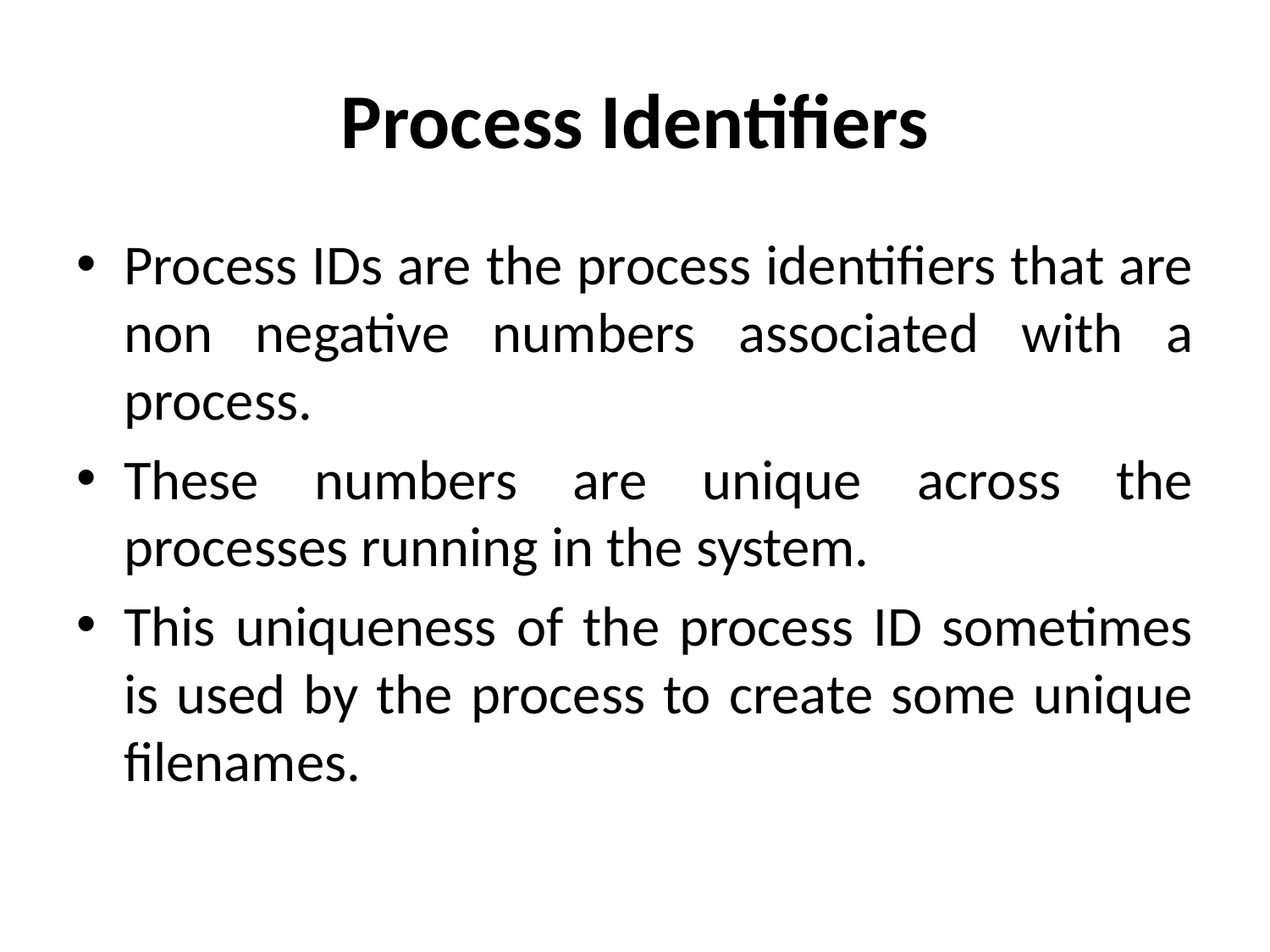

# Process Identifiers
Process IDs are the process identifiers that are non negative numbers associated with a process.
These numbers are unique across the processes running in the system.
This uniqueness of the process ID sometimes is used by the process to create some unique filenames.